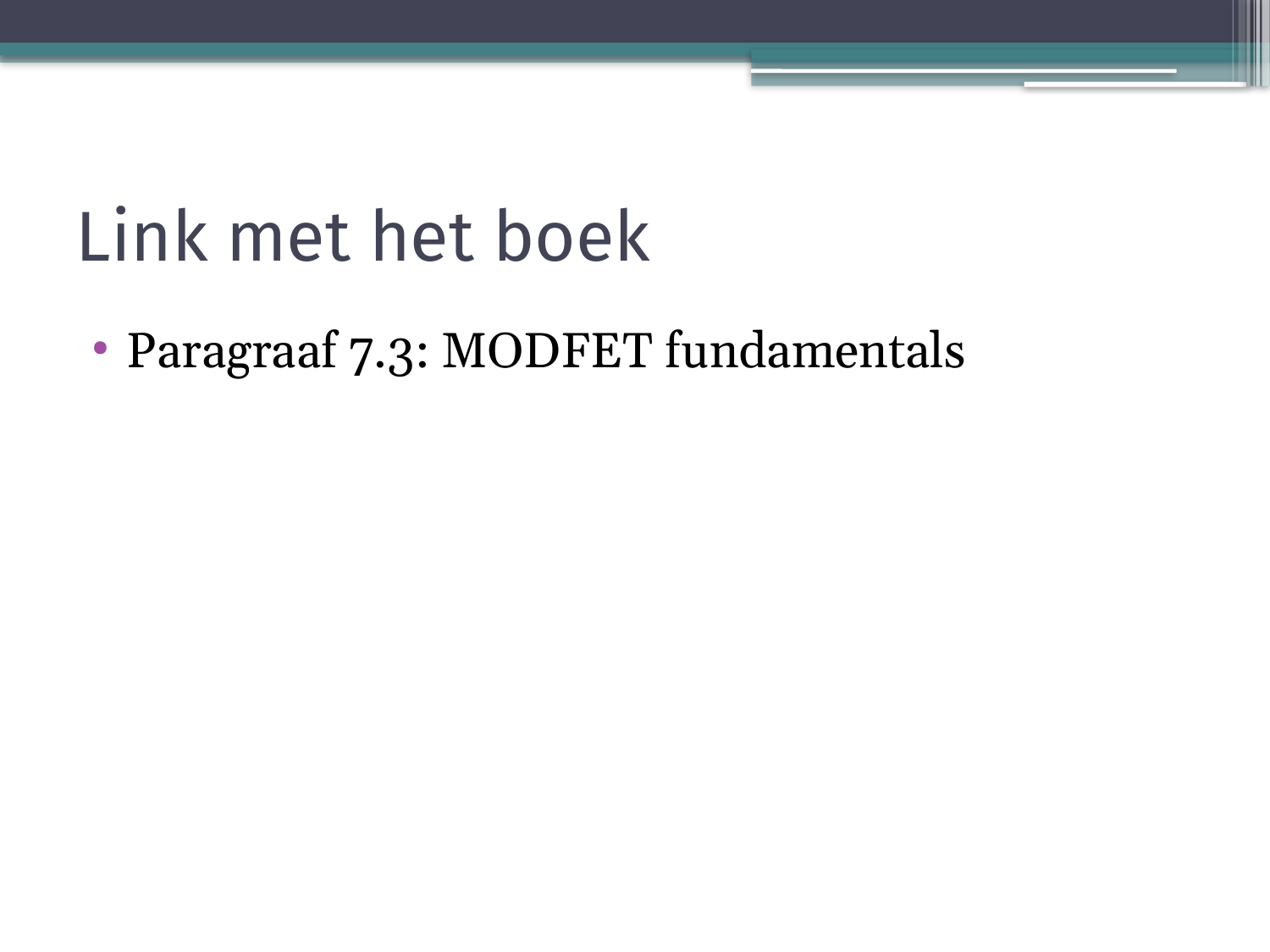

# Link met het boek
Paragraaf 7.3: MODFET fundamentals